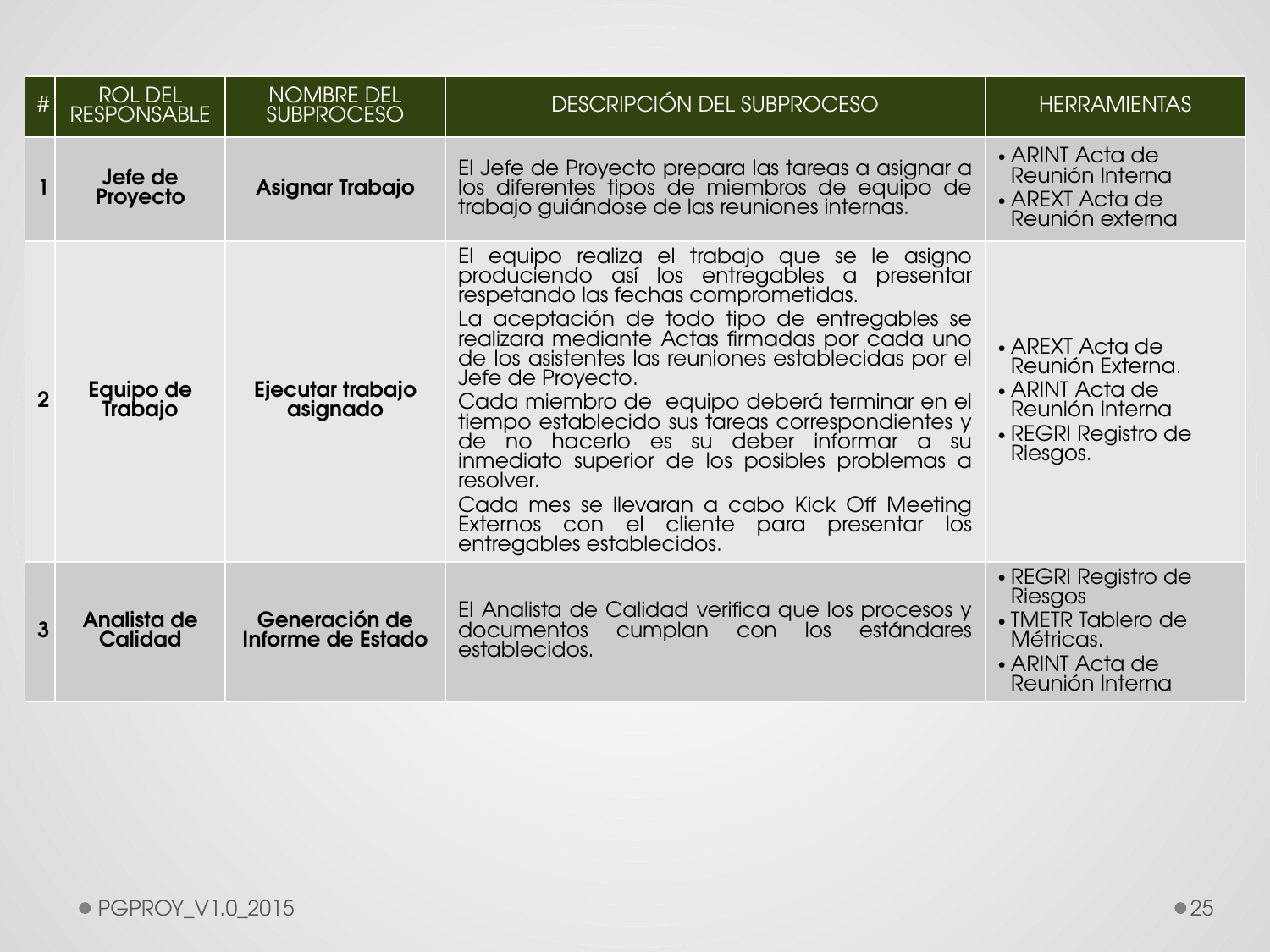

| # | ROL DEL RESPONSABLE | NOMBRE DEL SUBPROCESO | DESCRIPCIÓN DEL SUBPROCESO | HERRAMIENTAS |
| --- | --- | --- | --- | --- |
| 1 | Jefe de Proyecto | Asignar Trabajo | El Jefe de Proyecto prepara las tareas a asignar a los diferentes tipos de miembros de equipo de trabajo guiándose de las reuniones internas. | ARINT Acta de Reunión Interna AREXT Acta de Reunión externa |
| 2 | Equipo de Trabajo | Ejecutar trabajo asignado | El equipo realiza el trabajo que se le asigno produciendo así los entregables a presentar respetando las fechas comprometidas. La aceptación de todo tipo de entregables se realizara mediante Actas firmadas por cada uno de los asistentes las reuniones establecidas por el Jefe de Proyecto. Cada miembro de equipo deberá terminar en el tiempo establecido sus tareas correspondientes y de no hacerlo es su deber informar a su inmediato superior de los posibles problemas a resolver. Cada mes se llevaran a cabo Kick Off Meeting Externos con el cliente para presentar los entregables establecidos. | AREXT Acta de Reunión Externa. ARINT Acta de Reunión Interna REGRI Registro de Riesgos. |
| 3 | Analista de Calidad | Generación de Informe de Estado | El Analista de Calidad verifica que los procesos y documentos cumplan con los estándares establecidos. | REGRI Registro de Riesgos TMETR Tablero de Métricas. ARINT Acta de Reunión Interna |
PGPROY_V1.0_2015
25